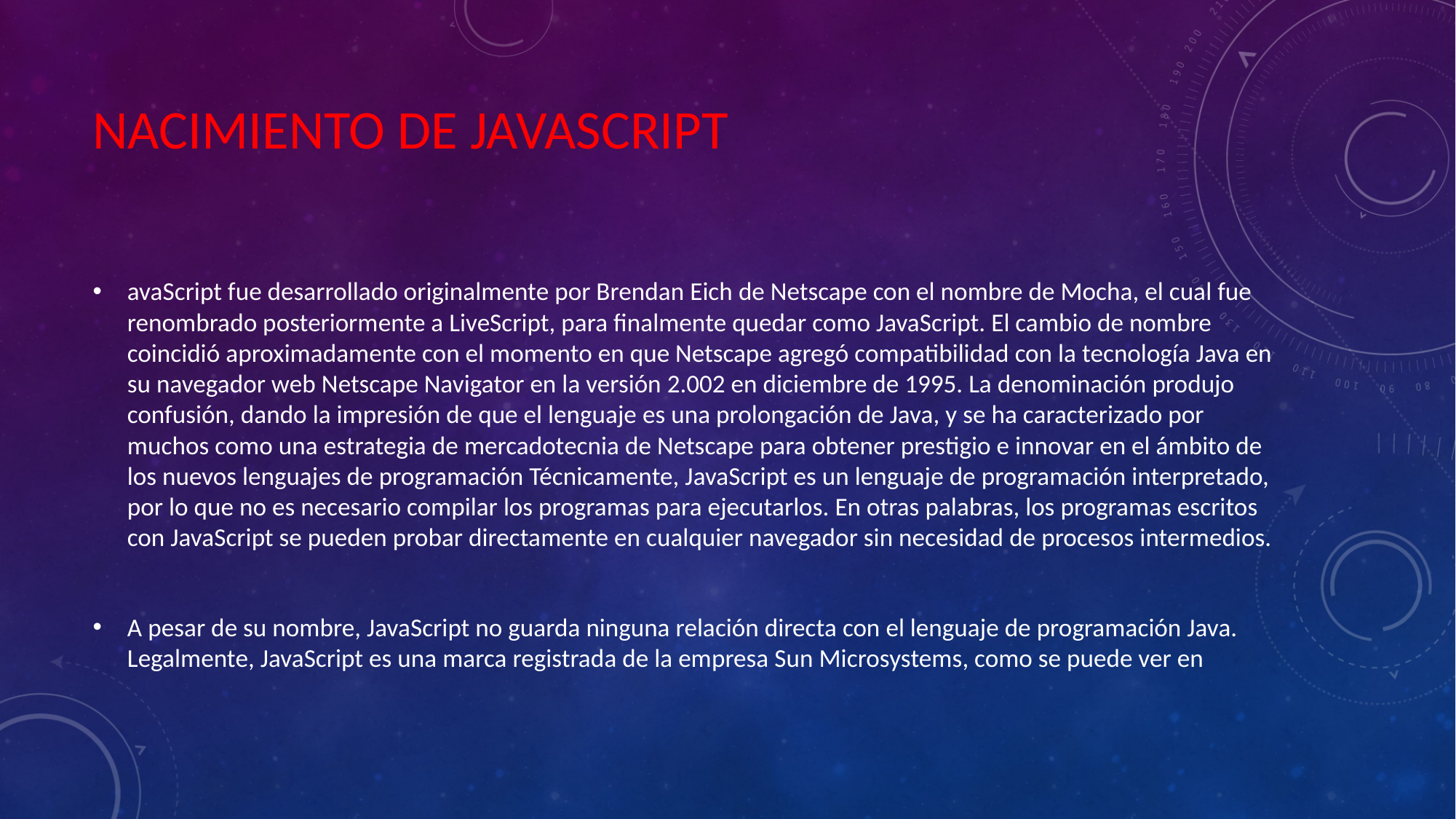

# Nacimiento de JavaScript
avaScript fue desarrollado originalmente por Brendan Eich de Netscape con el nombre de Mocha, el cual fue renombrado posteriormente a LiveScript, para finalmente quedar como JavaScript. El cambio de nombre coincidió aproximadamente con el momento en que Netscape agregó compatibilidad con la tecnología Java en su navegador web Netscape Navigator en la versión 2.002 en diciembre de 1995. La denominación produjo confusión, dando la impresión de que el lenguaje es una prolongación de Java, y se ha caracterizado por muchos como una estrategia de mercadotecnia de Netscape para obtener prestigio e innovar en el ámbito de los nuevos lenguajes de programación Técnicamente, JavaScript es un lenguaje de programación interpretado, por lo que no es necesario compilar los programas para ejecutarlos. En otras palabras, los programas escritos con JavaScript se pueden probar directamente en cualquier navegador sin necesidad de procesos intermedios.

A pesar de su nombre, JavaScript no guarda ninguna relación directa con el lenguaje de programación Java. Legalmente, JavaScript es una marca registrada de la empresa Sun Microsystems, como se puede ver en